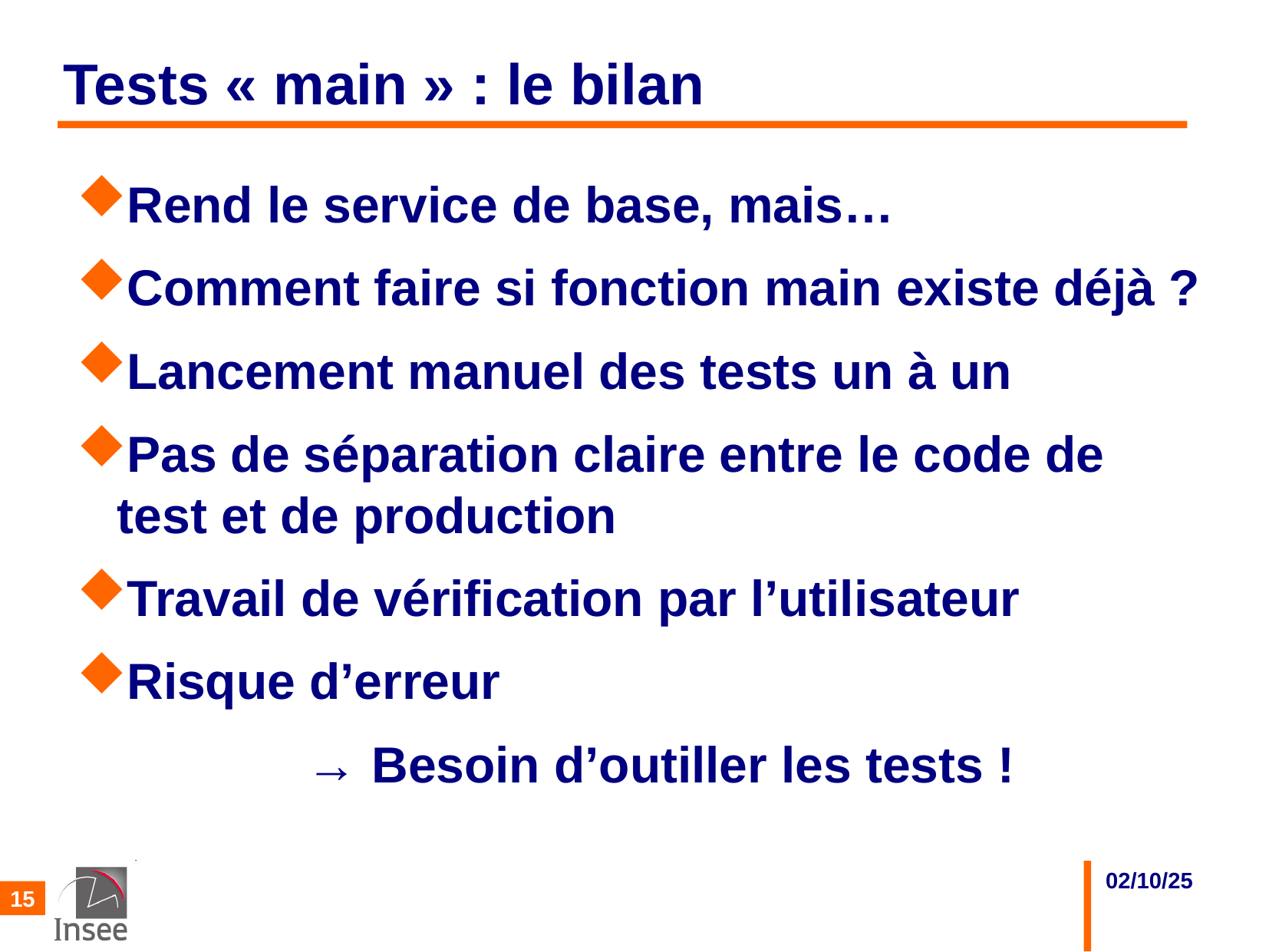

# Tests « main » : le bilan

Rend le service de base, mais…
Comment faire si fonction main existe déjà ?
Lancement manuel des tests un à un
Pas de séparation claire entre le code de test et de production
Travail de vérification par l’utilisateur
Risque d’erreur
→ Besoin d’outiller les tests !
02/10/25
15